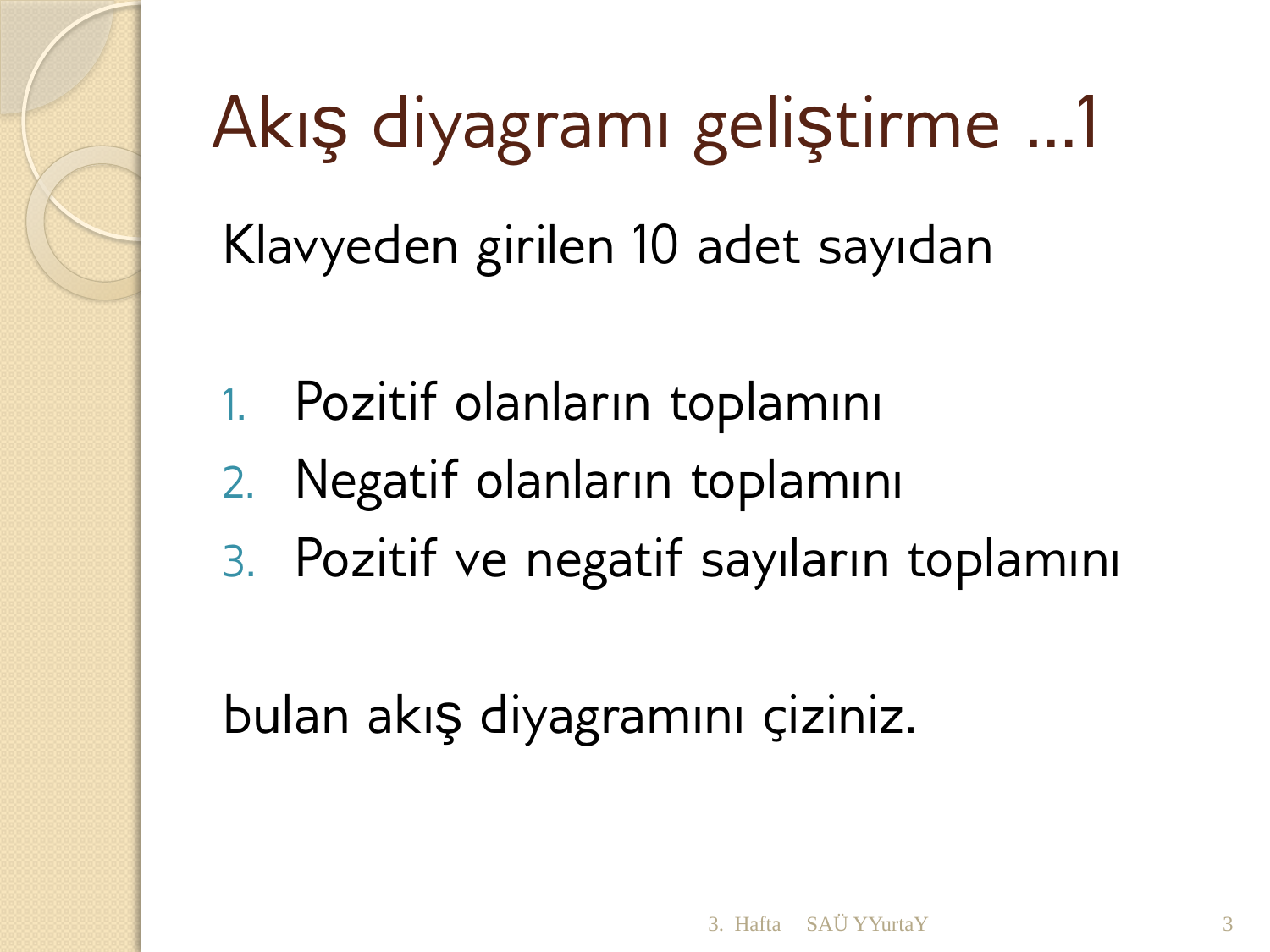

# Akış diyagramı geliştirme …1
Klavyeden girilen 10 adet sayıdan

Pozitif olanların toplamını
Negatif olanların toplamını
Pozitif ve negatif sayıların toplamını

bulan akış diyagramını çiziniz.

3.  Hafta
SAÜ YYurtaY
3